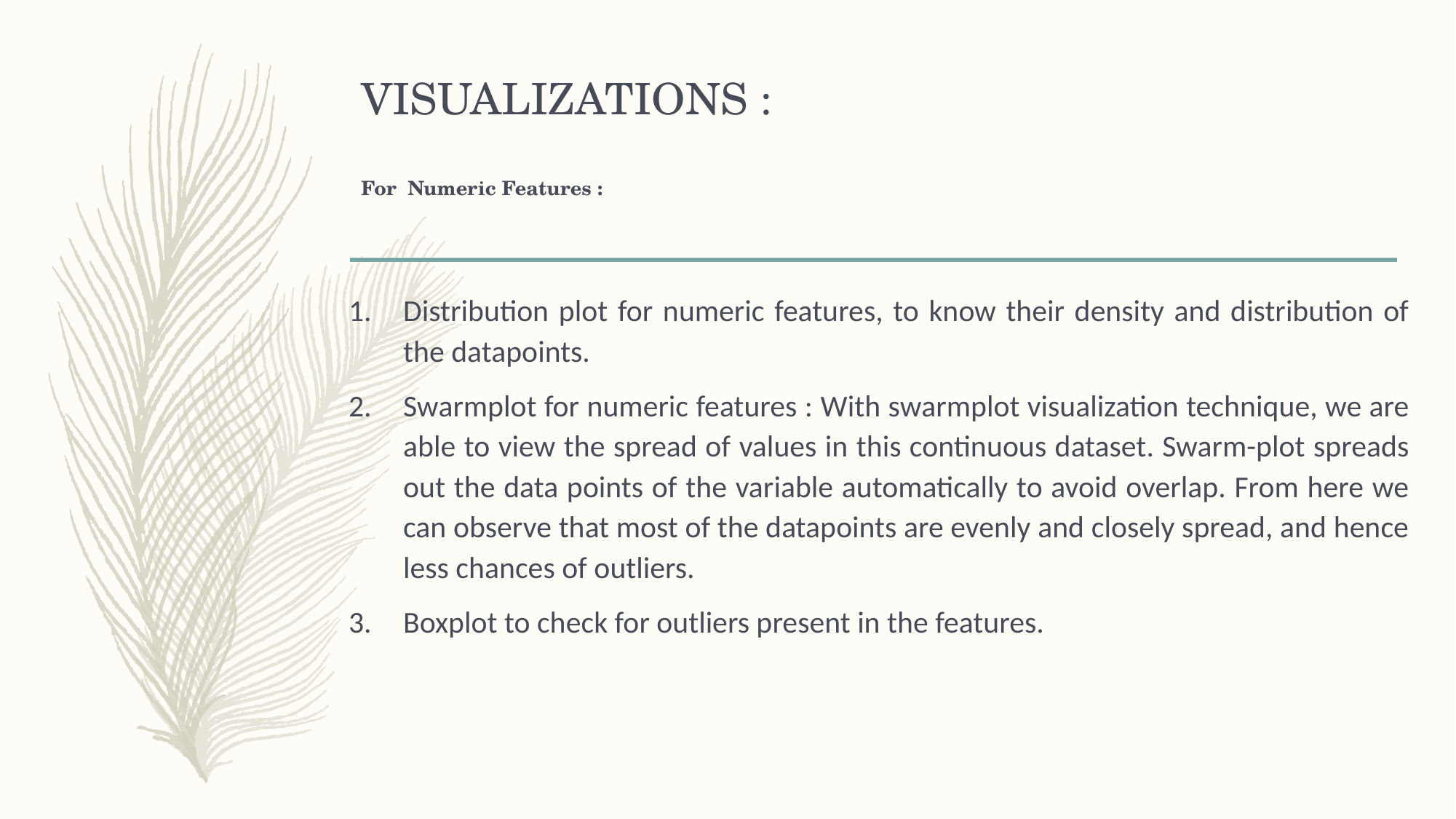

# VISUALIZATIONS : For  Numeric Features :
Distribution plot for numeric features, to know their density and distribution of the datapoints.
Swarmplot for numeric features : With swarmplot visualization technique, we are able to view the spread of values in this continuous dataset. Swarm-plot spreads out the data points of the variable automatically to avoid overlap. From here we can observe that most of the datapoints are evenly and closely spread, and hence less chances of outliers.
Boxplot to check for outliers present in the features.